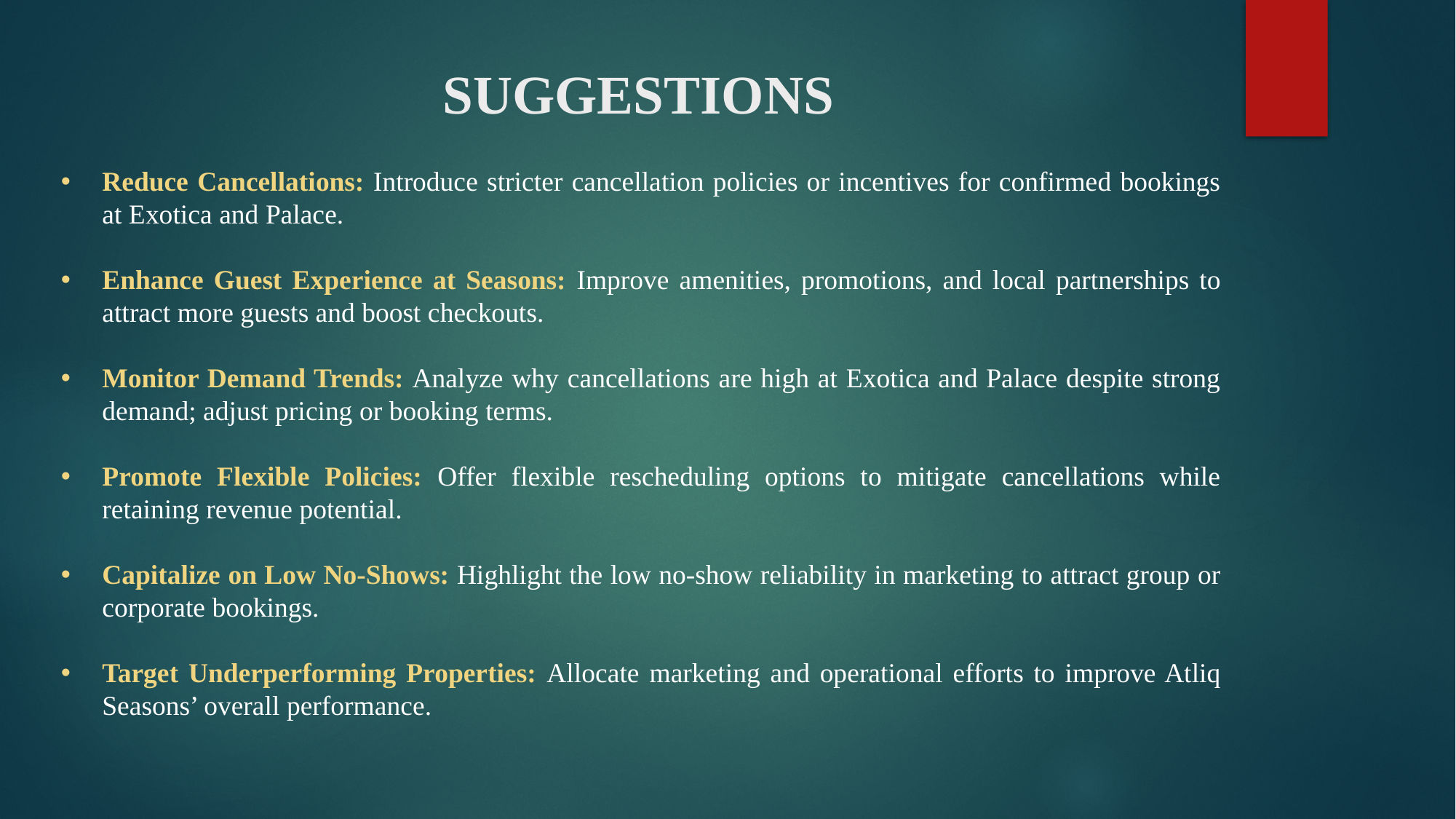

# SUGGESTIONS
Reduce Cancellations: Introduce stricter cancellation policies or incentives for confirmed bookings at Exotica and Palace.

Enhance Guest Experience at Seasons: Improve amenities, promotions, and local partnerships to attract more guests and boost checkouts.

Monitor Demand Trends: Analyze why cancellations are high at Exotica and Palace despite strong demand; adjust pricing or booking terms.

Promote Flexible Policies: Offer flexible rescheduling options to mitigate cancellations while retaining revenue potential.

Capitalize on Low No-Shows: Highlight the low no-show reliability in marketing to attract group or corporate bookings.

Target Underperforming Properties: Allocate marketing and operational efforts to improve Atliq Seasons’ overall performance.